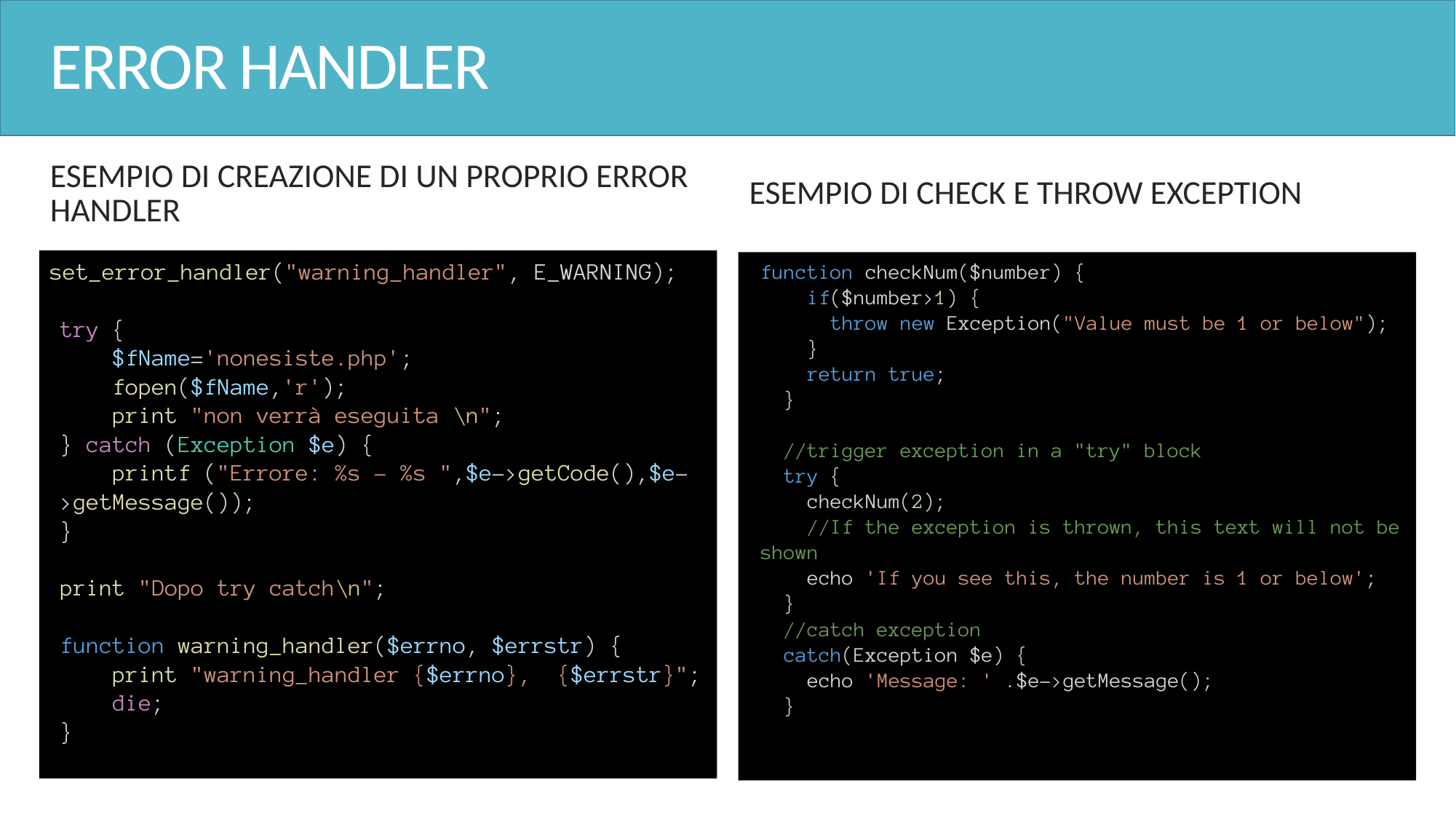

# ERROR HANDLER
esempio di creazione di un proprio error handler
Esempio di check e throw Exception
set_error_handler("warning_handler", E_WARNING);

try {
    $fName='nonesiste.php';
    fopen($fName,'r');
    print "non verrà eseguita \n";
} catch (Exception $e) {
    printf ("Errore: %s - %s ",$e->getCode(),$e->getMessage());
}
print "Dopo try catch\n";
function warning_handler($errno, $errstr) {
    print "warning_handler {$errno},  {$errstr}";
    die;
}

function checkNum($number) {
    if($number>1) {
      throw new Exception("Value must be 1 or below");
    }
    return true;
  }

  //trigger exception in a "try" block
  try {
    checkNum(2);
    //If the exception is thrown, this text will not be shown
    echo 'If you see this, the number is 1 or below';
  }
  //catch exception
  catch(Exception $e) {
    echo 'Message: ' .$e->getMessage();
  }